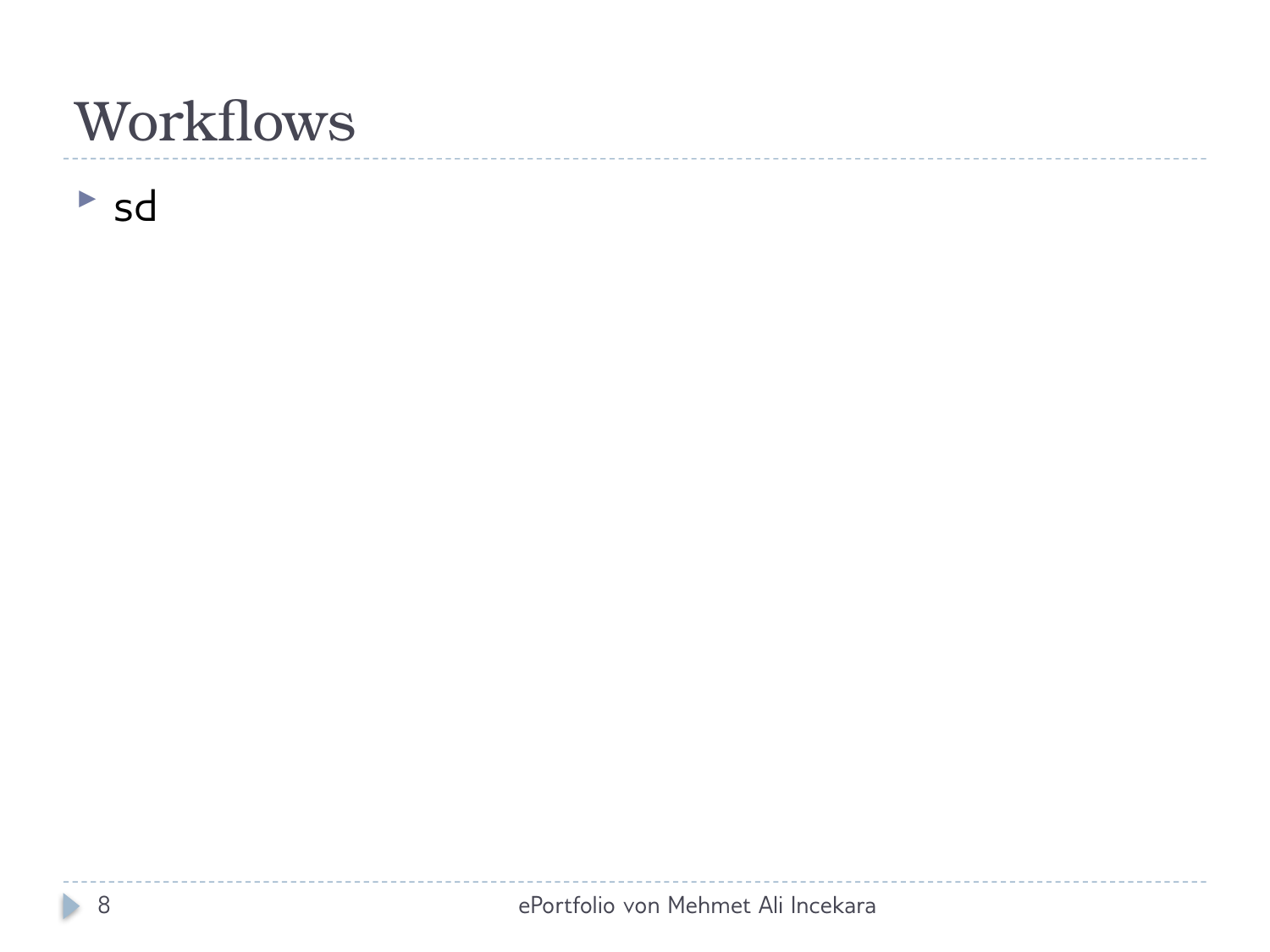

# Workflows
sd

8
ePortfolio von Mehmet Ali Incekara